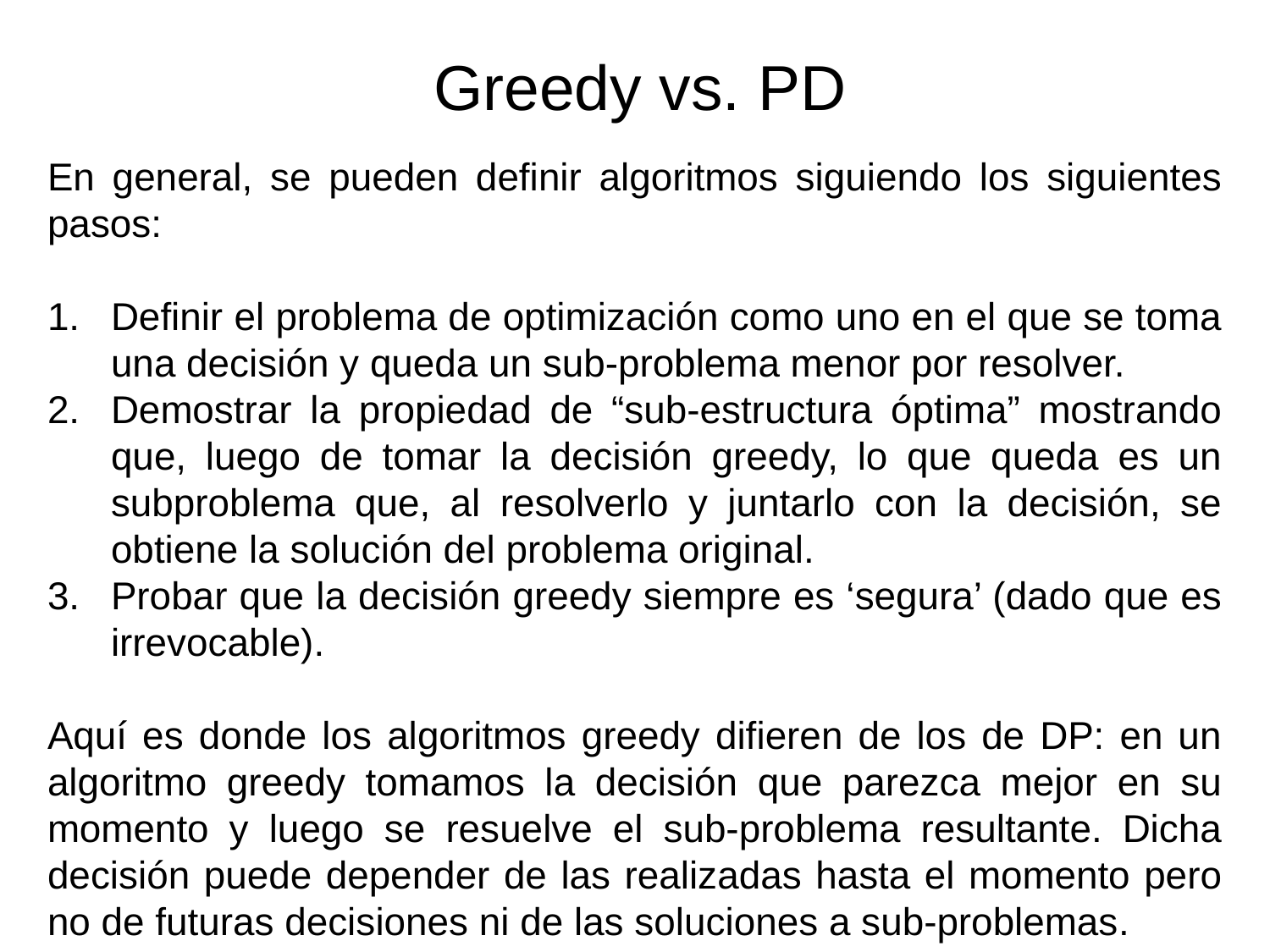

Greedy vs. PD
En general, se pueden definir algoritmos siguiendo los siguientes pasos:

Definir el problema de optimización como uno en el que se toma una decisión y queda un sub-problema menor por resolver.
Demostrar la propiedad de “sub-estructura óptima” mostrando que, luego de tomar la decisión greedy, lo que queda es un subproblema que, al resolverlo y juntarlo con la decisión, se obtiene la solución del problema original.
Probar que la decisión greedy siempre es ‘segura’ (dado que es irrevocable).

Aquí es donde los algoritmos greedy difieren de los de DP: en un algoritmo greedy tomamos la decisión que parezca mejor en su momento y luego se resuelve el sub-problema resultante. Dicha decisión puede depender de las realizadas hasta el momento pero no de futuras decisiones ni de las soluciones a sub-problemas.